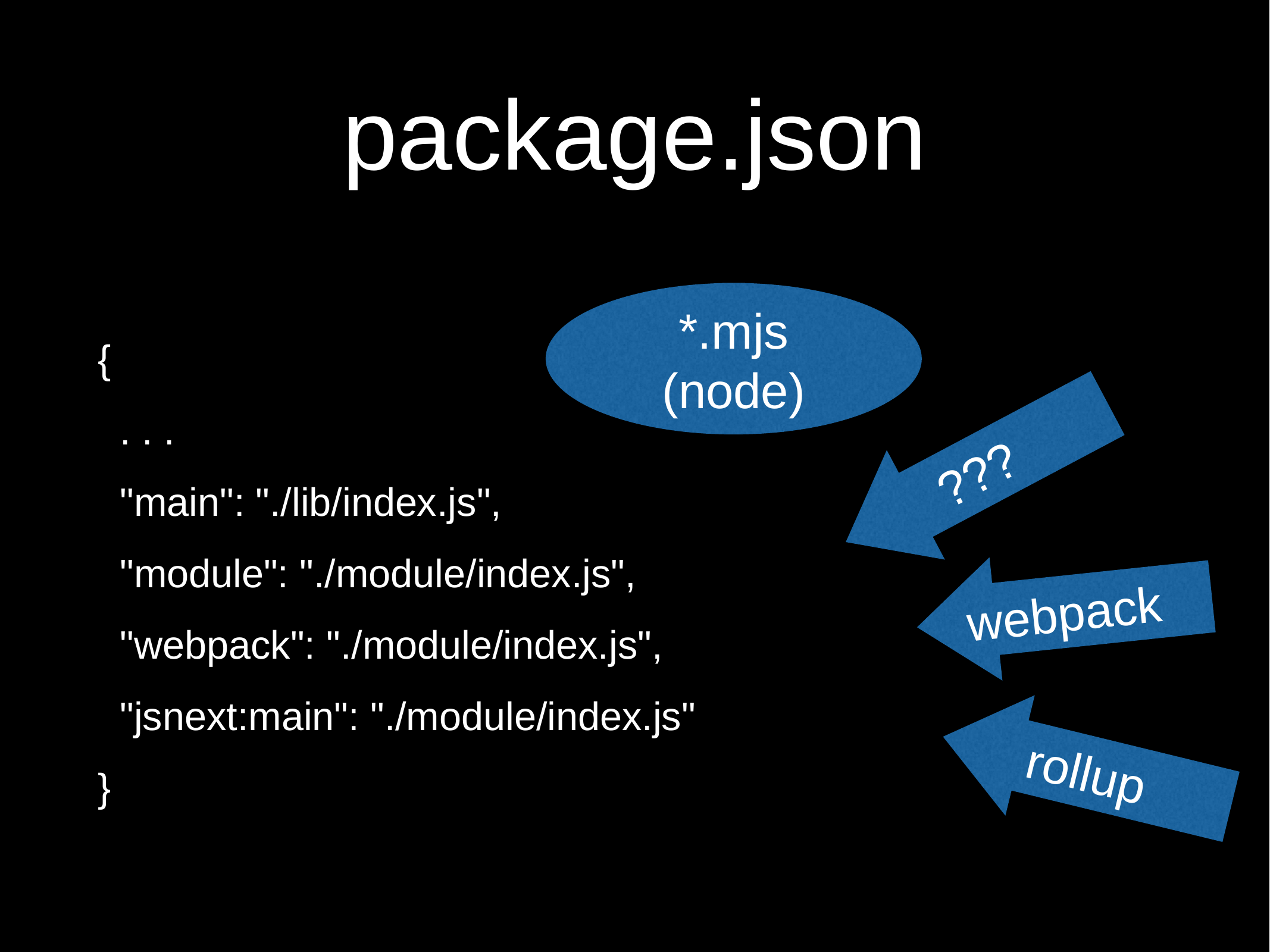

# package.json
{
  . . .
  "main": "./lib/index.js",
  "module": "./module/index.js",
  "webpack": "./module/index.js",
  "jsnext:main": "./module/index.js"
}
*.mjs (node)
???
webpack
rollup